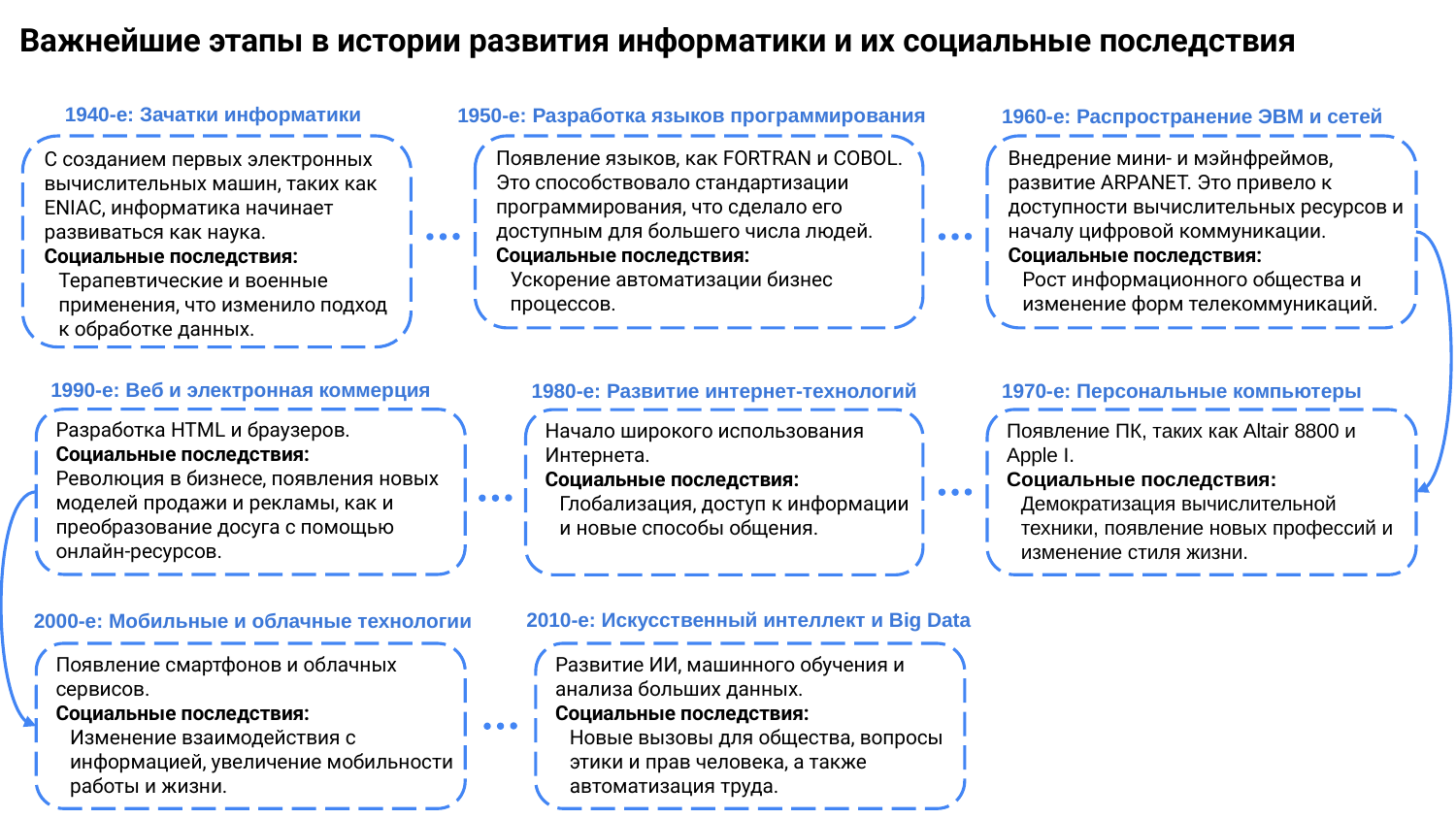

Важнейшие этапы в истории развития информатики и их социальные последствия
1940-e: Зачатки информатики
1950-e: Разработка языков программирования
1960-e: Распространение ЭВМ и сетей
Появление языков, как FORTRAN и COBOL. Это способствовало стандартизации программирования, что сделало его доступным для большего числа людей.
Социальные последствия:
Ускорение автоматизации бизнес процессов.
Внедрение мини- и мэйнфреймов, развитие ARPANET. Это привело к доступности вычислительных ресурсов и началу цифровой коммуникации.
Социальные последствия:
Рост информационного общества и изменение форм телекоммуникаций.
С созданием первых электронных вычислительных машин, таких как ENIAC, информатика начинает развиваться как наука.
Социальные последствия:
Терапевтические и военные применения, что изменило подход к обработке данных.

1990-e: Веб и электронная коммерция
1970-e: Персональные компьютеры
1980-e: Развитие интернет-технологий
Разработка HTML и браузеров.
Социальные последствия:
Революция в бизнесе, появления новых моделей продажи и рекламы, как и преобразование досуга с помощью онлайн-ресурсов.
Появление ПК, таких как Altair 8800 и Apple I.
Социальные последствия:
Демократизация вычислительной техники, появление новых профессий и изменение стиля жизни.
Начало широкого использования Интернета.
Социальные последствия:
Глобализация, доступ к информации и новые способы общения.

2010-е: Искусственный интеллект и Big Data
2000-e: Мобильные и облачные технологии
Появление смартфонов и облачных сервисов.
Социальные последствия:
Изменение взаимодействия с информацией, увеличение мобильности работы и жизни.
Развитие ИИ, машинного обучения и анализа больших данных.
Социальные последствия:
Новые вызовы для общества, вопросы этики и прав человека, а также автоматизация труда.